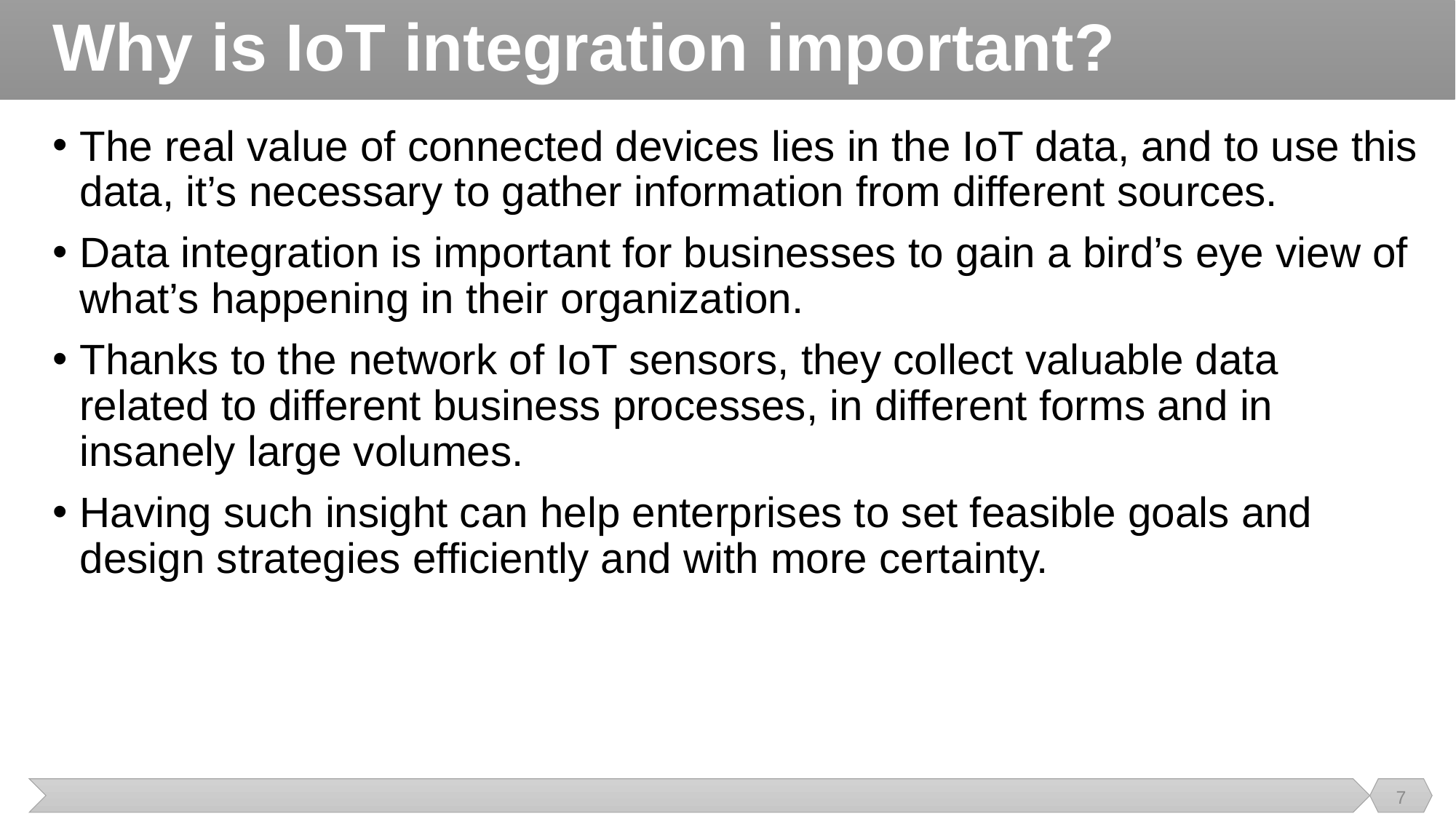

# Why is IoT integration important?
The real value of connected devices lies in the IoT data, and to use this data, it’s necessary to gather information from different sources.
Data integration is important for businesses to gain a bird’s eye view of what’s happening in their organization.
Thanks to the network of IoT sensors, they collect valuable data related to different business processes, in different forms and in insanely large volumes.
Having such insight can help enterprises to set feasible goals and design strategies efficiently and with more certainty.
7